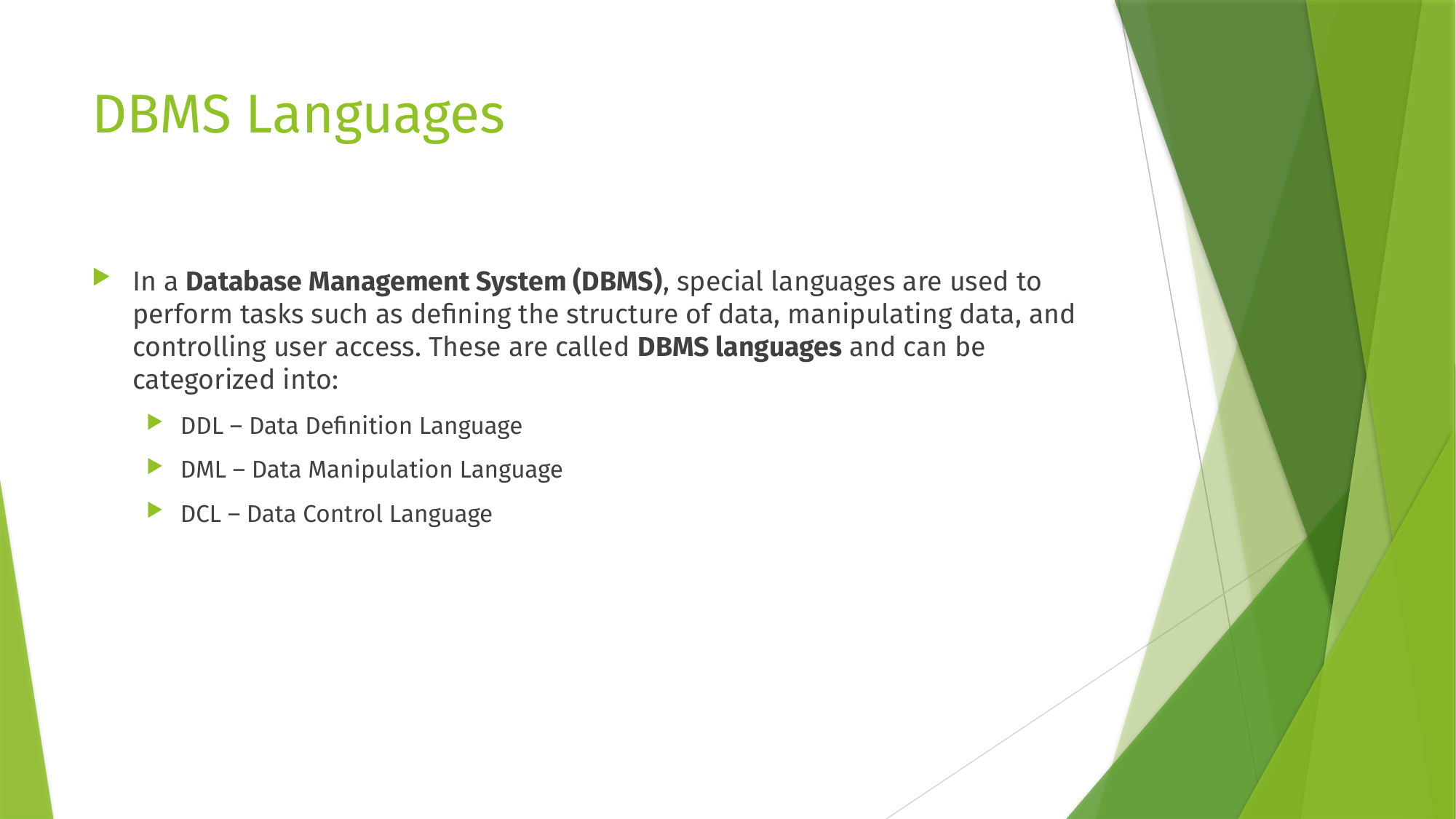

# DBMS Languages
In a Database Management System (DBMS), special languages are used to perform tasks such as defining the structure of data, manipulating data, and controlling user access. These are called DBMS languages and can be categorized into:
DDL – Data Definition Language
DML – Data Manipulation Language
DCL – Data Control Language